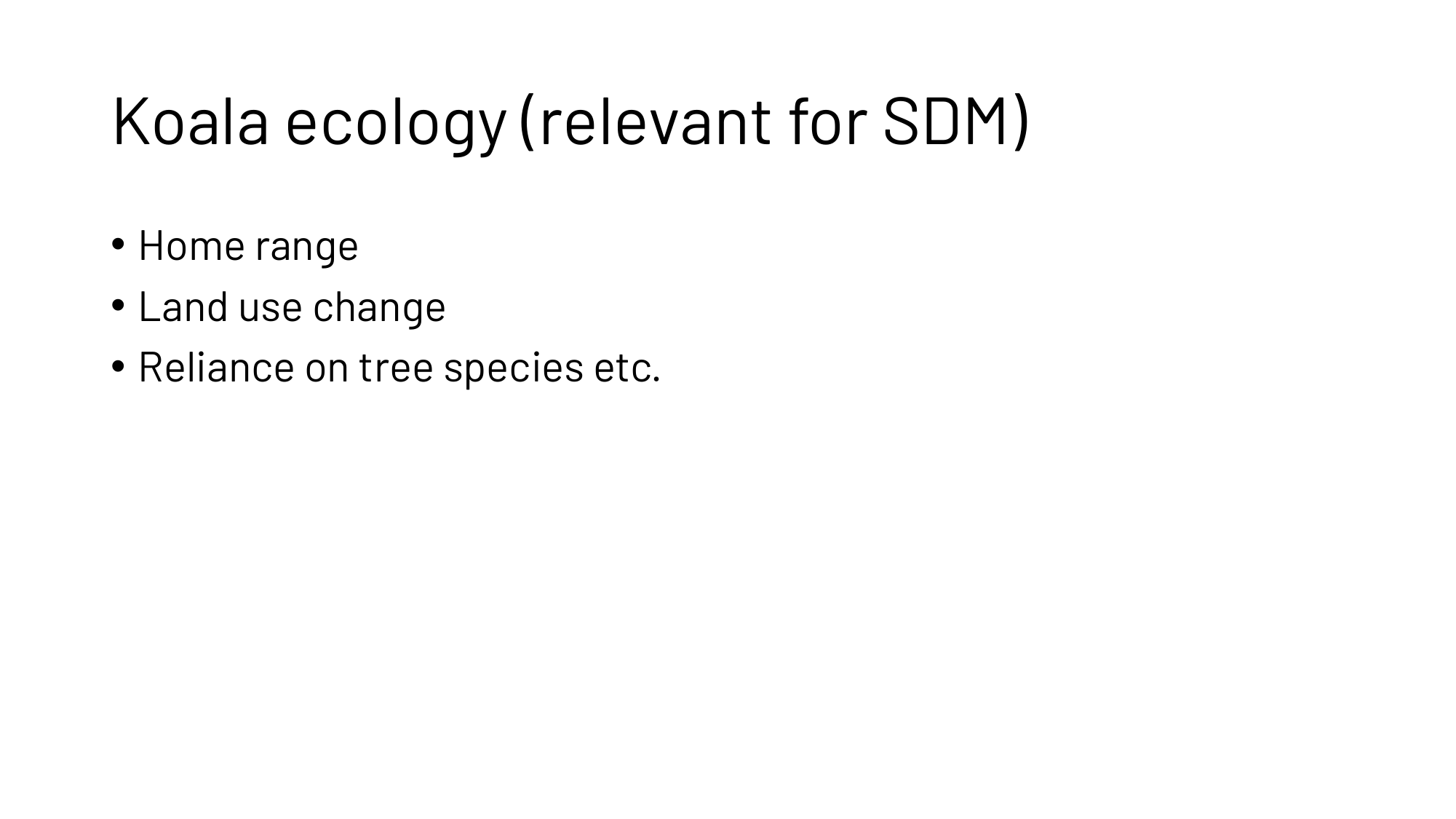

# Koala ecology (relevant for SDM)
Home range
Land use change
Reliance on tree species etc.